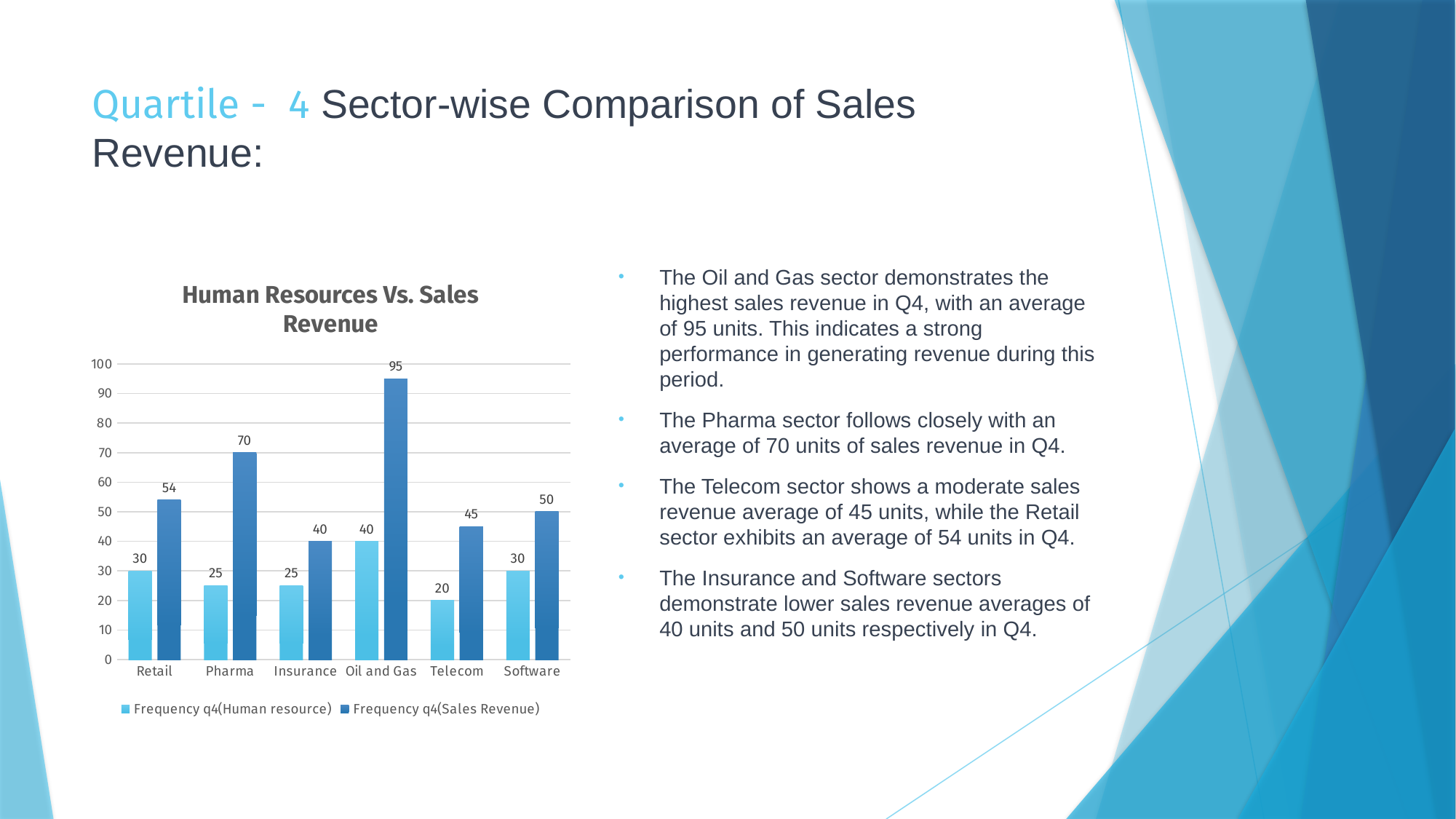

# Quartile -  4 Sector-wise Comparison of Sales Revenue:

### Chart: Human Resources Vs. Sales Revenue

| Category | Frequency | Frequency |
|---|---|---|
| Retail | 30.0 | 54.0 |
| Pharma | 25.0 | 70.0 |
| Insurance | 25.0 | 40.0 |
| Oil and Gas | 40.0 | 95.0 |
| Telecom | 20.0 | 45.0 |
| Software | 30.0 | 50.0 |
The Oil and Gas sector demonstrates the highest sales revenue in Q4, with an average of 95 units. This indicates a strong performance in generating revenue during this period.
The Pharma sector follows closely with an average of 70 units of sales revenue in Q4.
The Telecom sector shows a moderate sales revenue average of 45 units, while the Retail sector exhibits an average of 54 units in Q4.
The Insurance and Software sectors demonstrate lower sales revenue averages of 40 units and 50 units respectively in Q4.